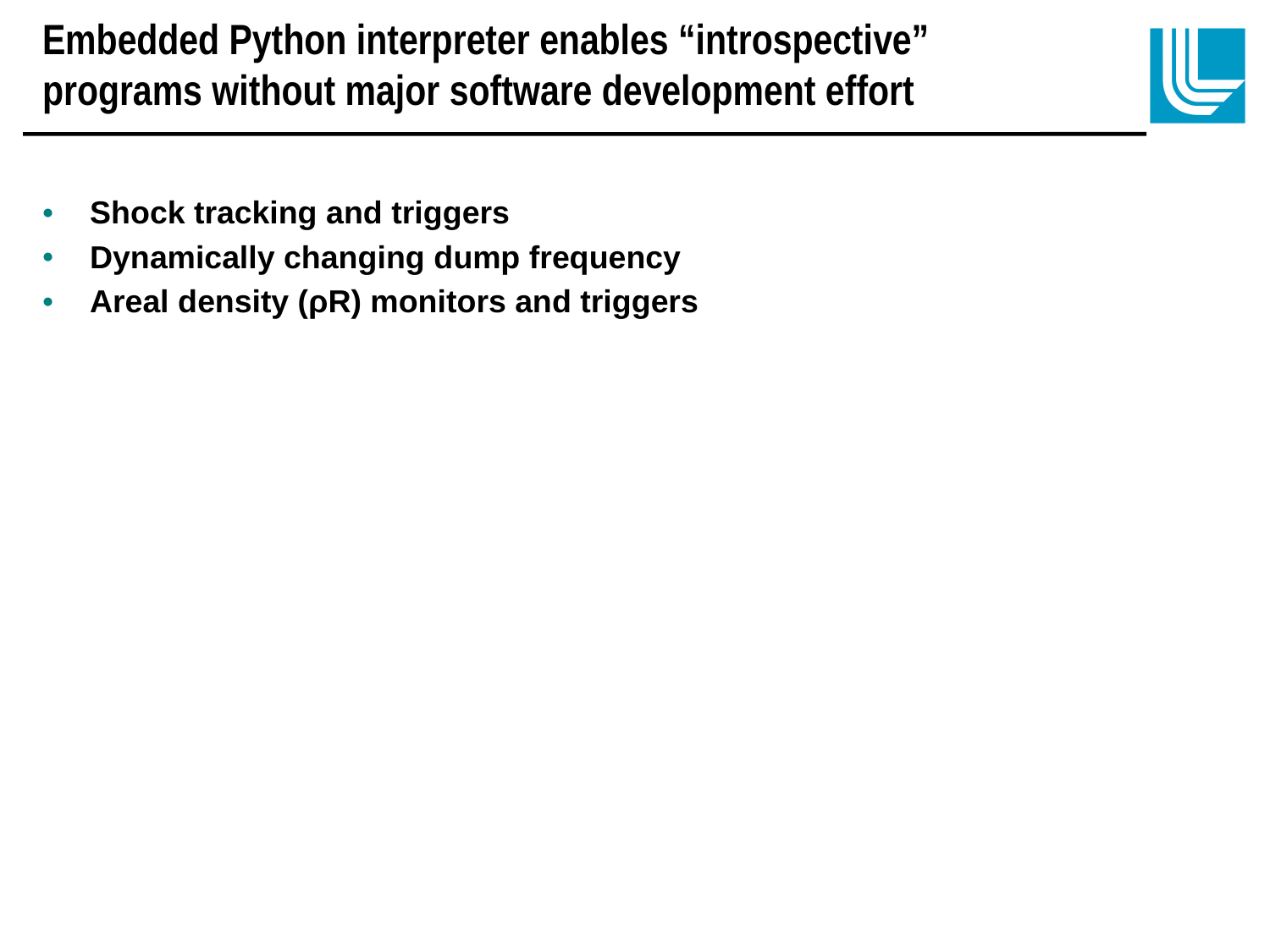

# Embedded Python interpreter enables “introspective” programs without major software development effort
Shock tracking and triggers
Dynamically changing dump frequency
Areal density (ρR) monitors and triggers